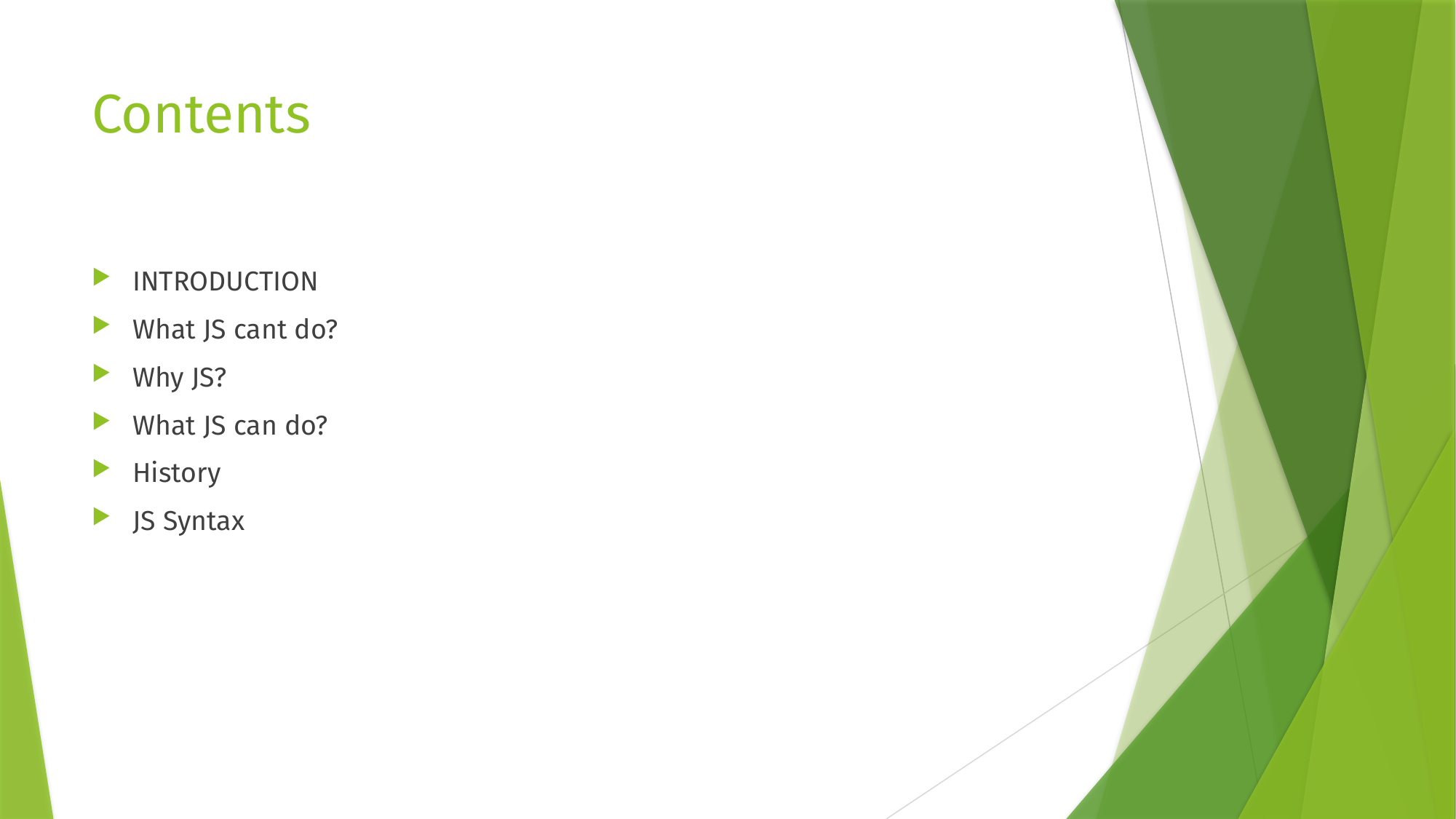

# Contents
INTRODUCTION
What JS cant do?
Why JS?
What JS can do?
History
JS Syntax